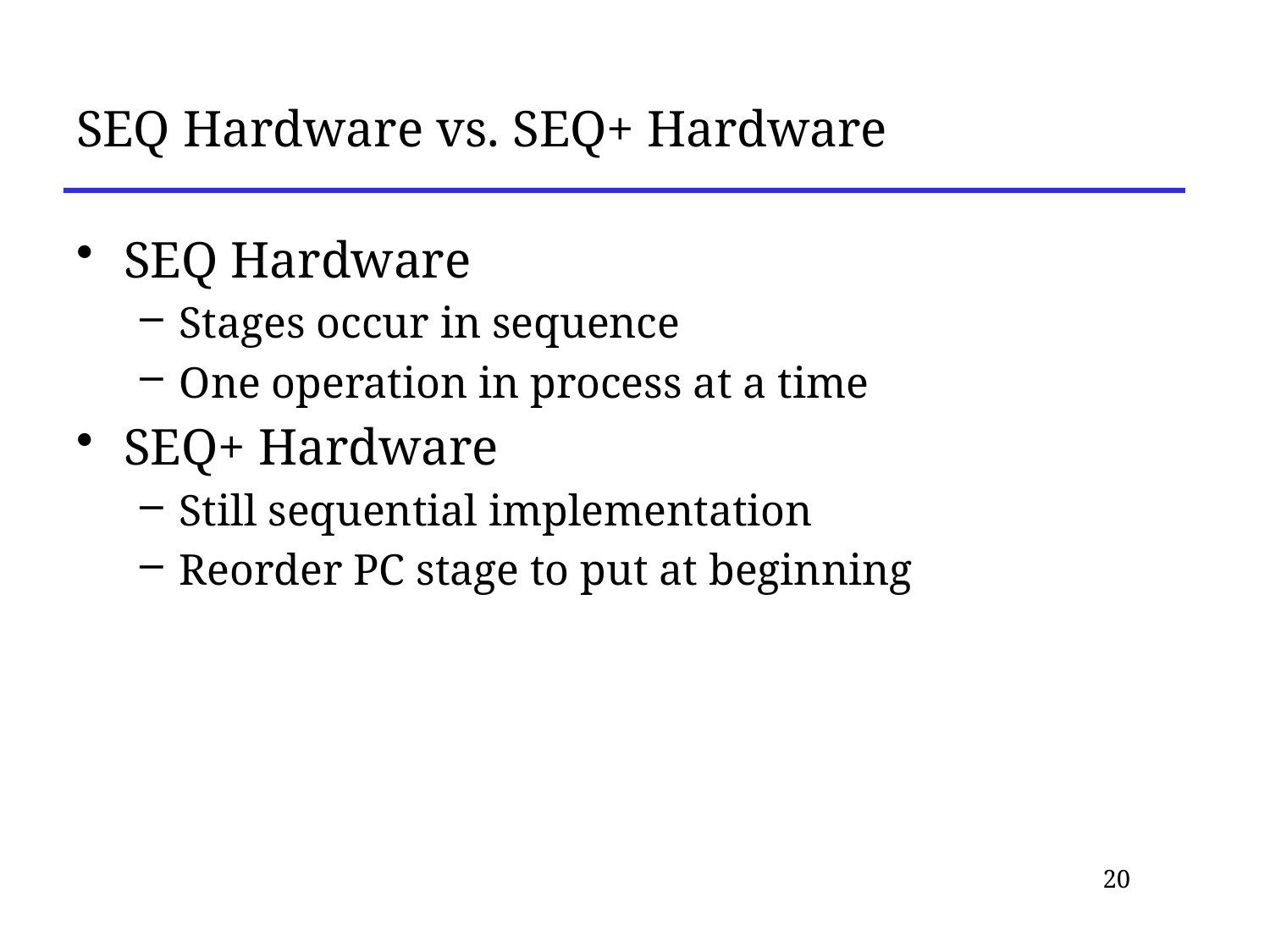

# SEQ Hardware vs. SEQ+ Hardware
SEQ Hardware
Stages occur in sequence
One operation in process at a time
SEQ+ Hardware
Still sequential implementation
Reorder PC stage to put at beginning

20